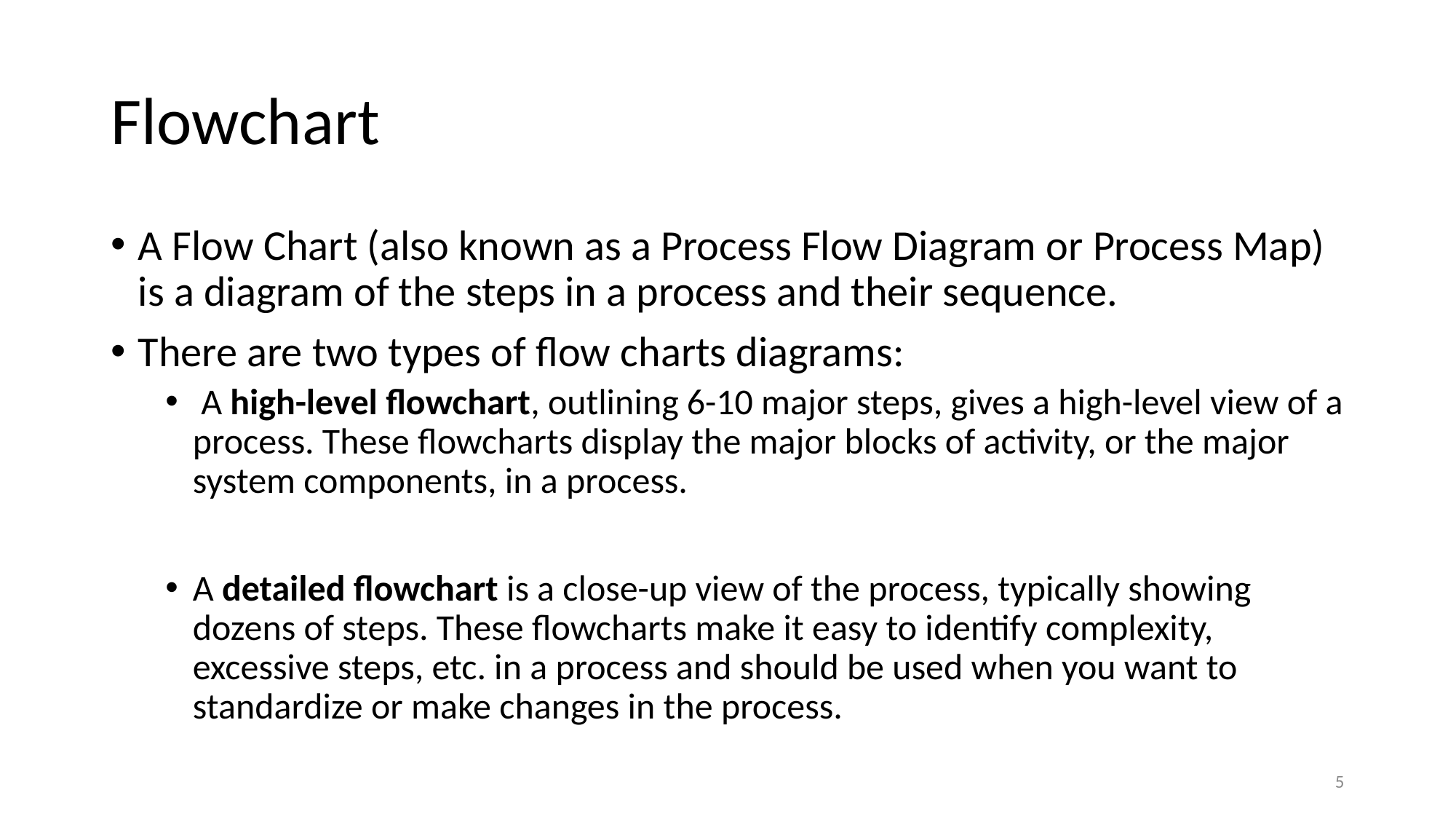

# Flowchart
A Flow Chart (also known as a Process Flow Diagram or Process Map) is a diagram of the steps in a process and their sequence.
There are two types of flow charts diagrams:
 A high-level flowchart, outlining 6-10 major steps, gives a high-level view of a process. These flowcharts display the major blocks of activity, or the major system components, in a process.

A detailed flowchart is a close-up view of the process, typically showing dozens of steps. These flowcharts make it easy to identify complexity, excessive steps, etc. in a process and should be used when you want to standardize or make changes in the process.
5